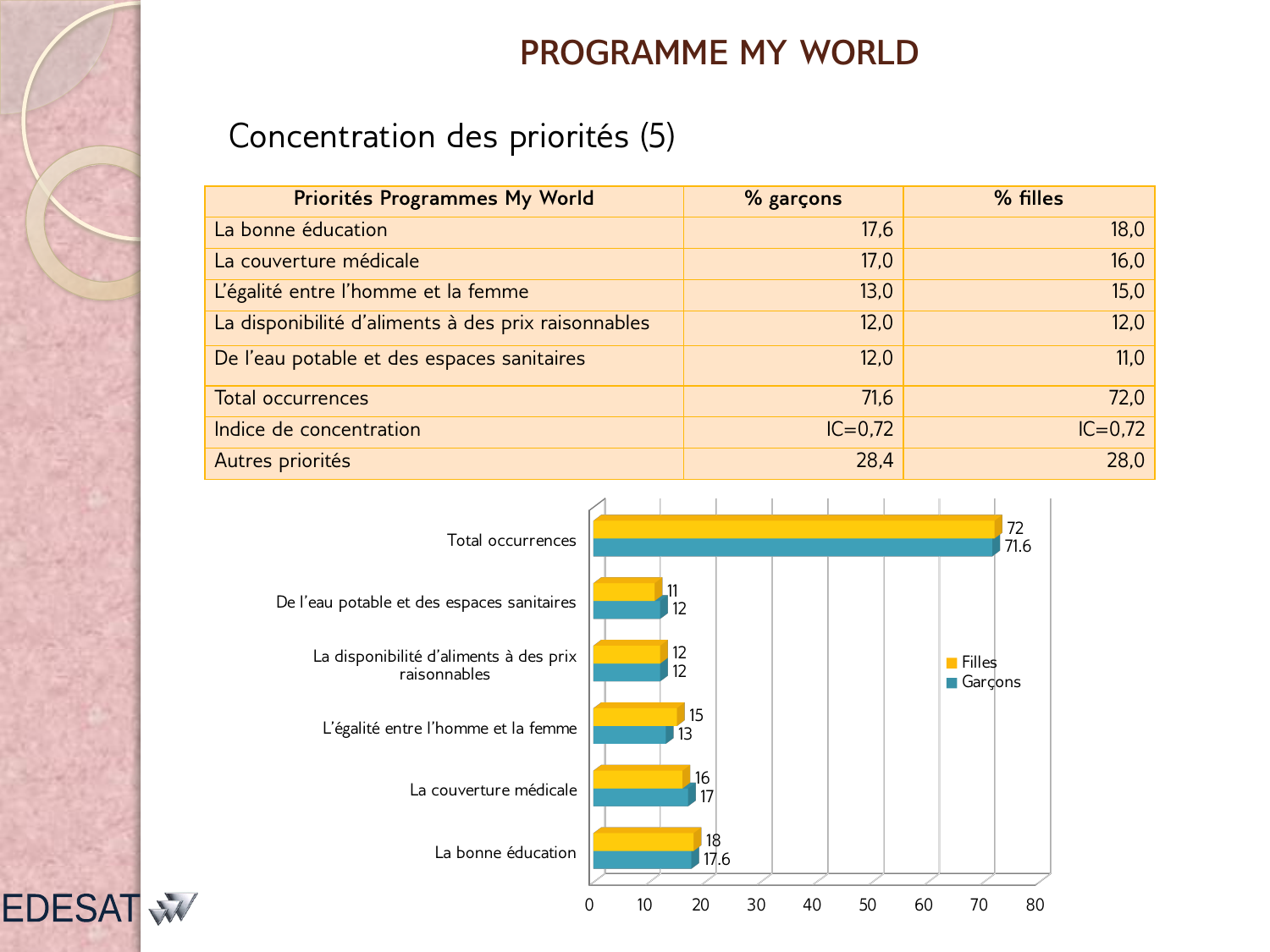

# PROGRAMME MY WORLD
Concentration des priorités (5)
| Priorités Programmes My World | % garçons | % filles |
| --- | --- | --- |
| La bonne éducation | 17,6 | 18,0 |
| La couverture médicale | 17,0 | 16,0 |
| L’égalité entre l’homme et la femme | 13,0 | 15,0 |
| La disponibilité d’aliments à des prix raisonnables | 12,0 | 12,0 |
| De l’eau potable et des espaces sanitaires | 12,0 | 11,0 |
| Total occurrences | 71,6 | 72,0 |
| Indice de concentration | IC=0,72 | IC=0,72 |
| Autres priorités | 28,4 | 28,0 |

[unsupported chart]